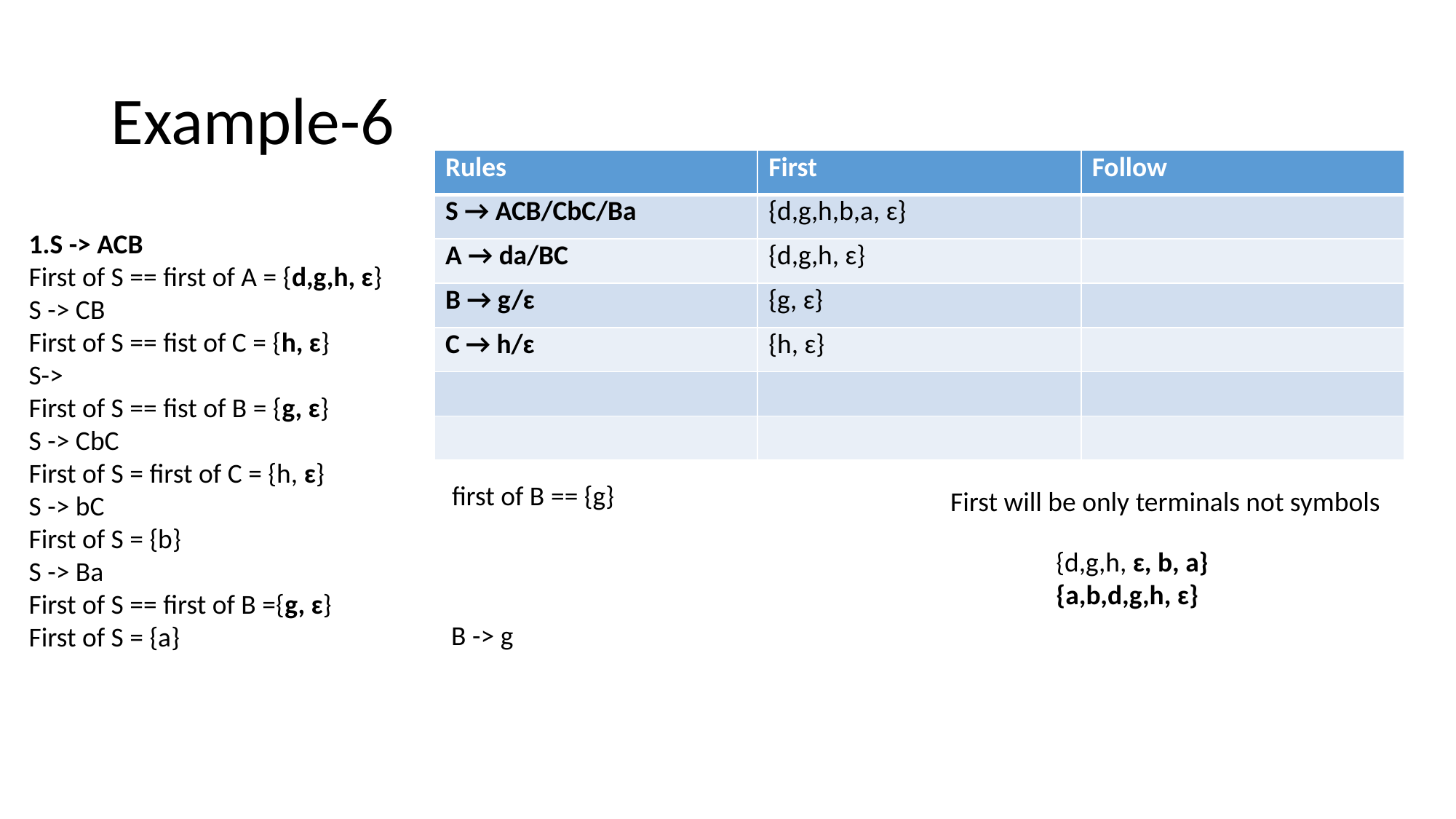

# Example-6
| Rules | First | Follow |
| --- | --- | --- |
| S → ACB/CbC/Ba | {d,g,h,b,a, ɛ} |  |
| A → da/BC | {d,g,h, ɛ} |  |
| B → g/ɛ | {g, ɛ} |  |
| C → h/ɛ | {h, ɛ} |  |
|  |  |  |
|  |  |  |
1.S -> ACB
First of S == first of A = {d,g,h, ɛ}
S -> CB
First of S == fist of C = {h, ɛ}
S->
First of S == fist of B = {g, ɛ}
S -> CbC
First of S = first of C = {h, ɛ}
S -> bC
First of S = {b}
S -> Ba
First of S == first of B ={g, ɛ}
First of S = {a}
first of B == {g}
First will be only terminals not symbols
{d,g,h, ɛ, b, a}
{a,b,d,g,h, ɛ}
B -> g